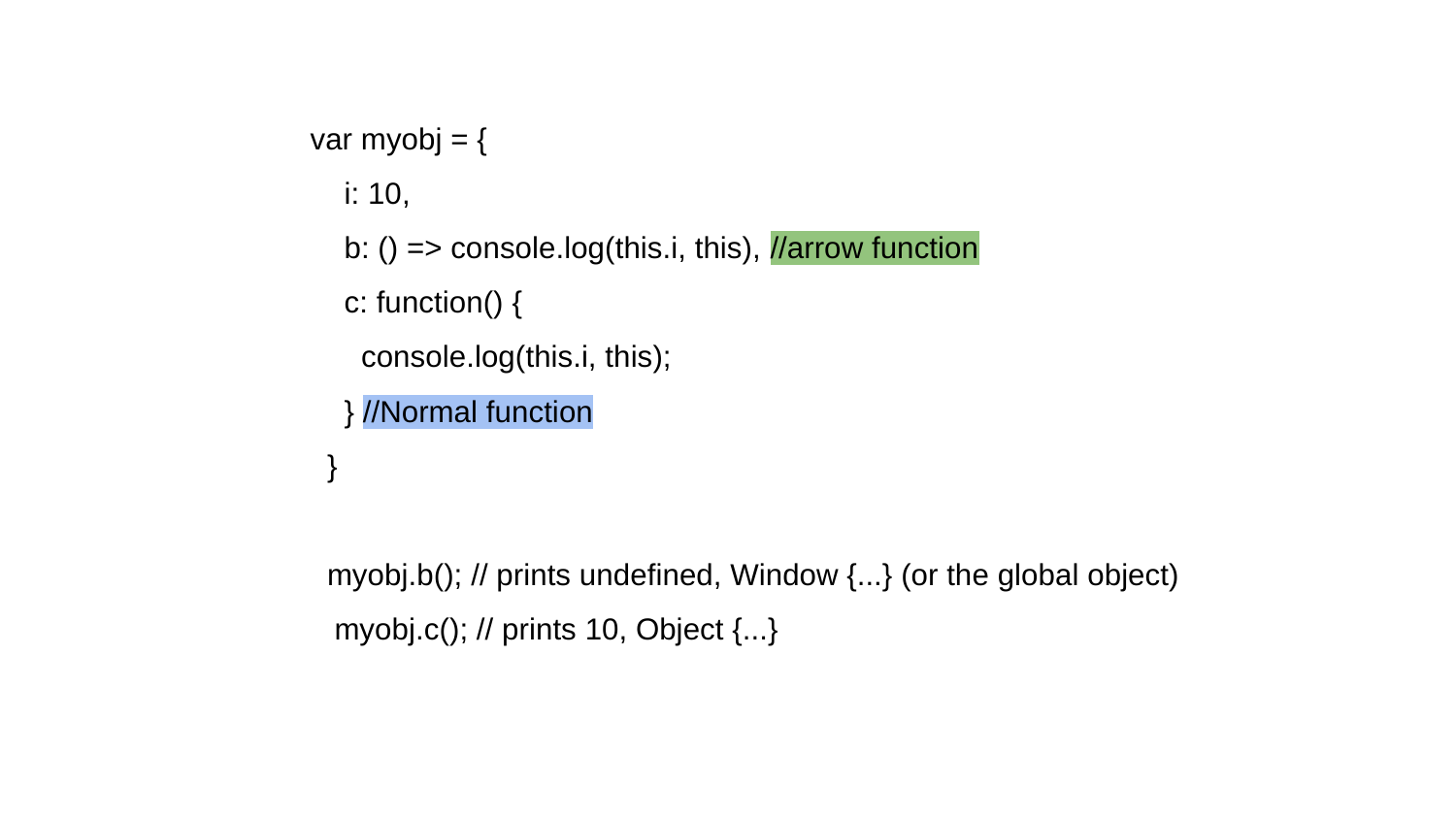

# var myobj = {
    i: 10,
    b: () => console.log(this.i, this), //arrow function
    c: function() {
      console.log(this.i, this);
    } //Normal function
  }

  myobj.b(); // prints undefined, Window {...} (or the global object)
myobj.c(); // prints 10, Object {...}